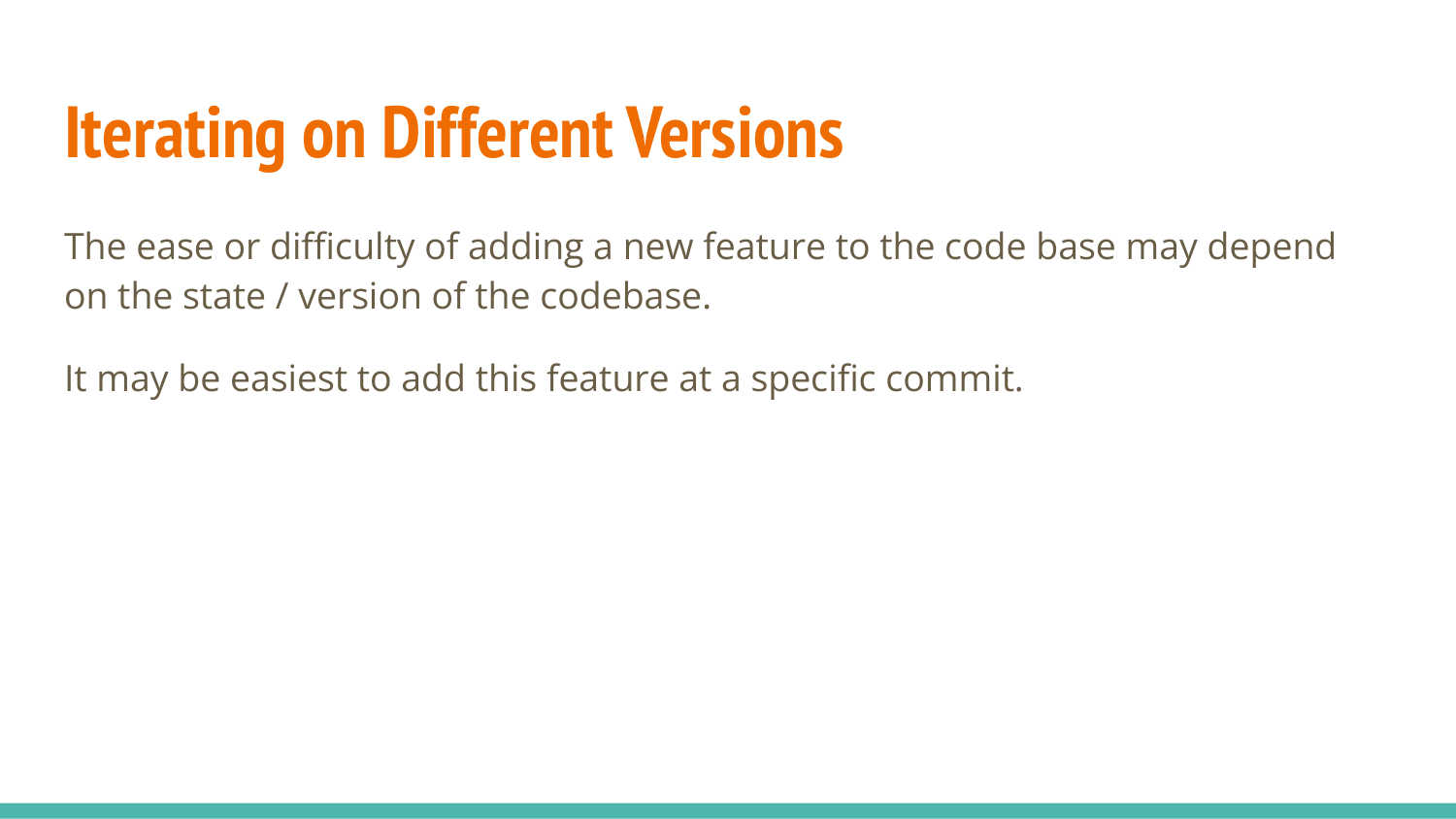

# Iterating on Different Versions
The ease or difficulty of adding a new feature to the code base may depend on the state / version of the codebase.
It may be easiest to add this feature at a specific commit.